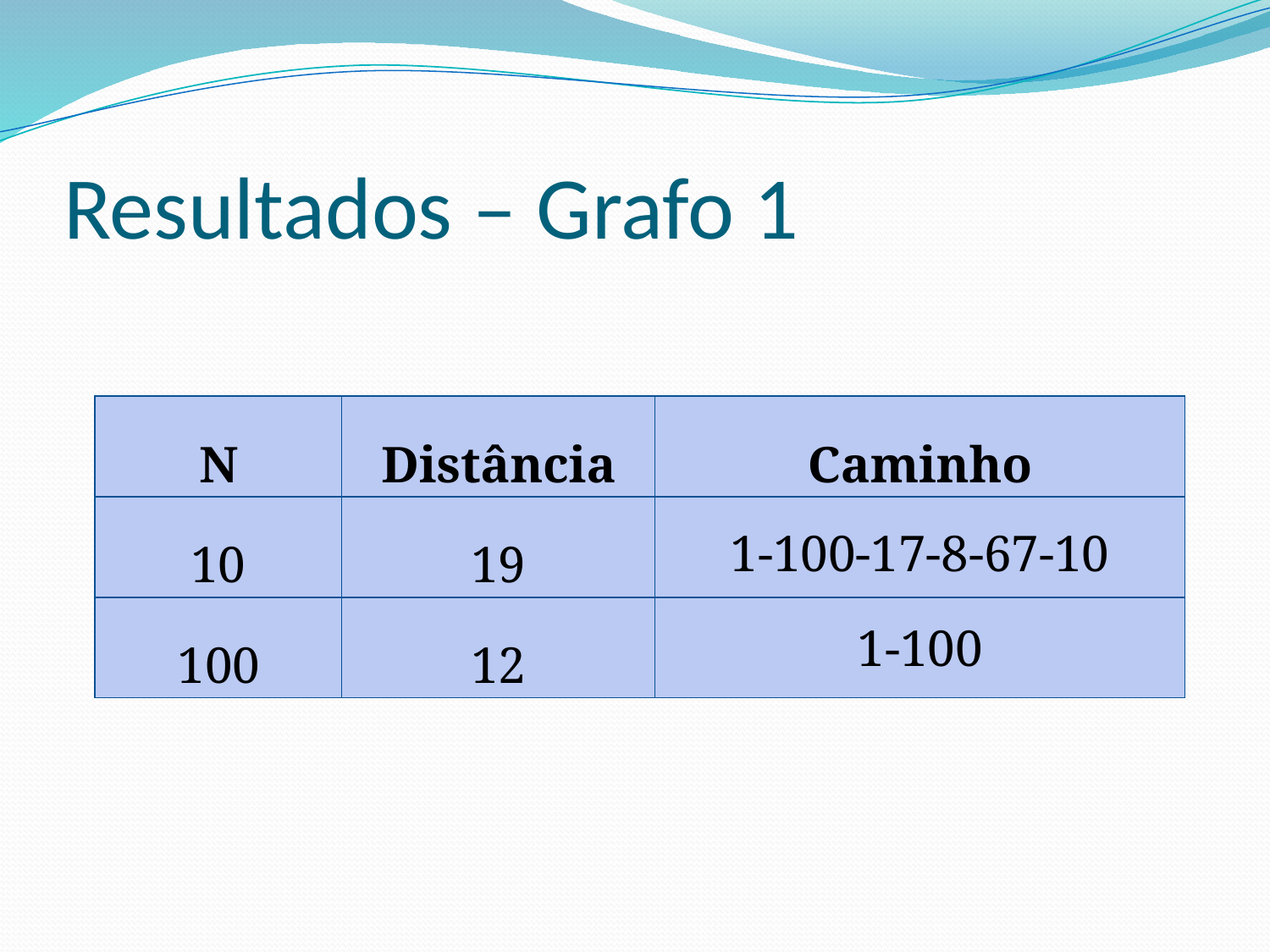

# Resultados – Grafo 1
| N | Distância | Caminho |
| --- | --- | --- |
| 10 | 19 | 1-100-17-8-67-10 |
| 100 | 12 | 1-100 |